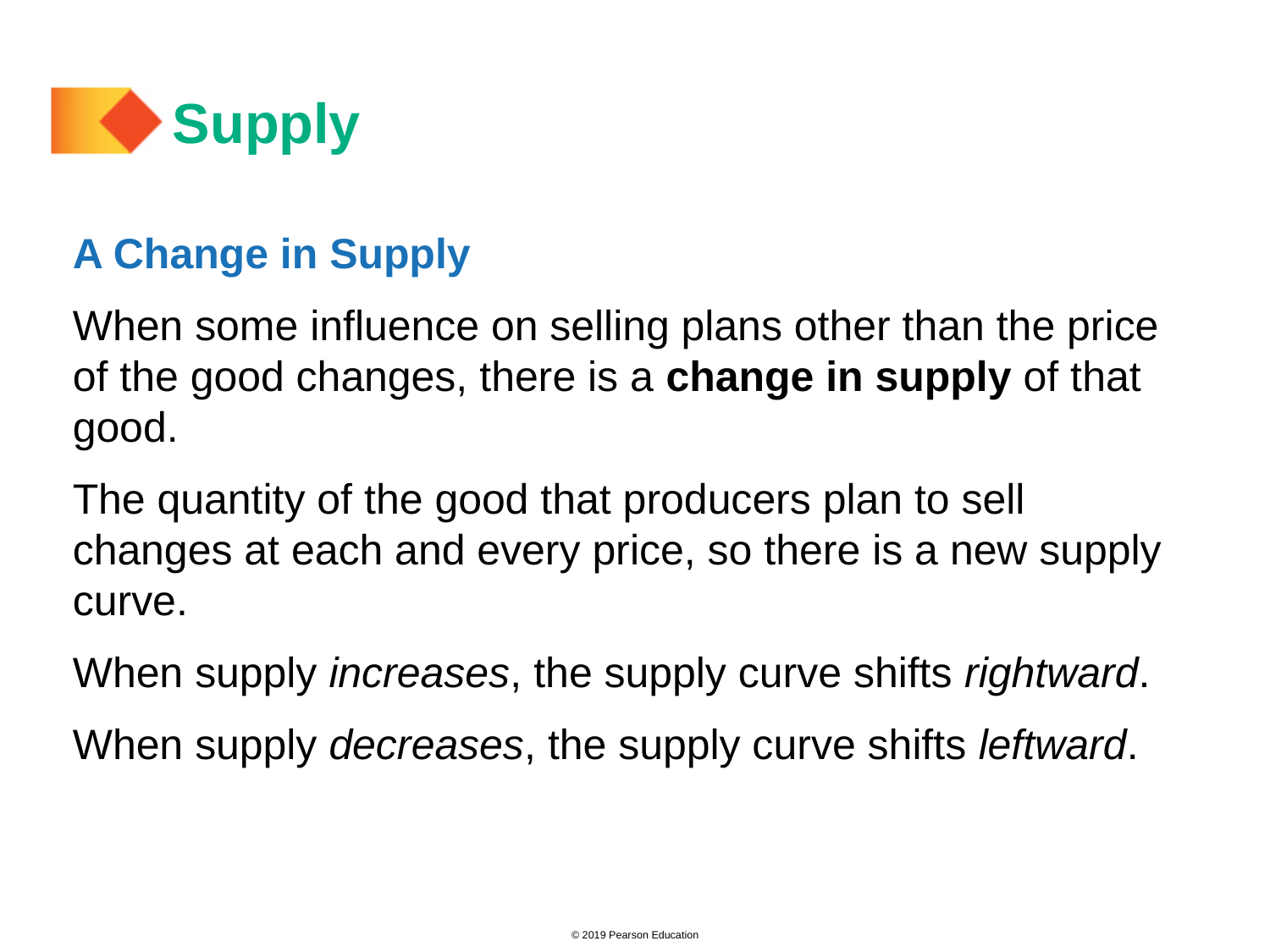

# Supply
A Change in Supply
When some influence on selling plans other than the price of the good changes, there is a change in supply of that good.
The quantity of the good that producers plan to sell changes at each and every price, so there is a new supply curve.
When supply increases, the supply curve shifts rightward.
When supply decreases, the supply curve shifts leftward.